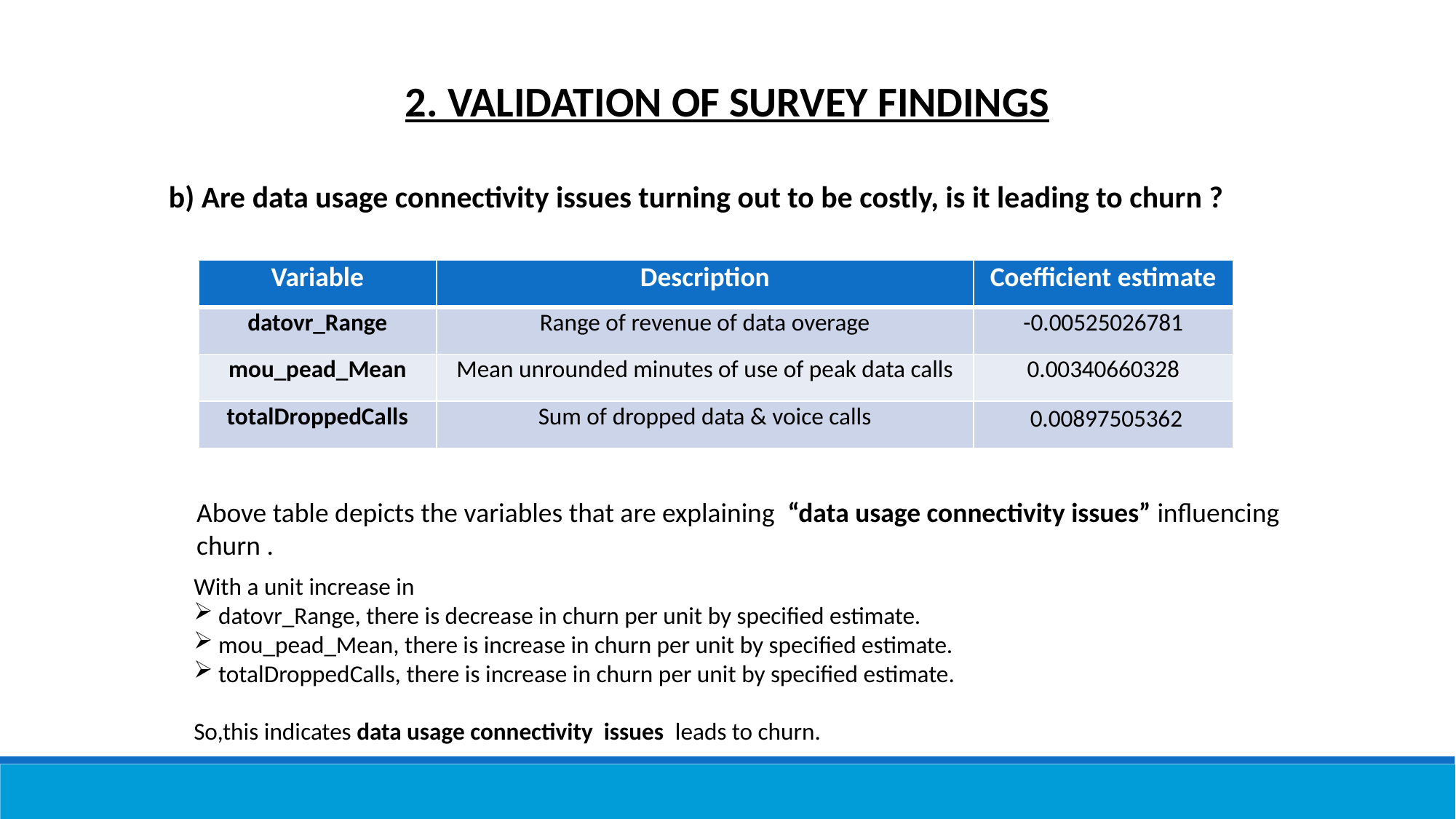

2. VALIDATION OF SURVEY FINDINGS
b) Are data usage connectivity issues turning out to be costly, is it leading to churn ?
| Variable | Description | Coefficient estimate |
| --- | --- | --- |
| datovr\_Range | Range of revenue of data overage | -0.00525026781 |
| mou\_pead\_Mean | Mean unrounded minutes of use of peak data calls | 0.00340660328 |
| totalDroppedCalls | Sum of dropped data & voice calls | 0.00897505362 |
Above table depicts the variables that are explaining  “data usage connectivity issues” influencing churn .
With a unit increase in
 datovr_Range, there is decrease in churn per unit by specified estimate.
 mou_pead_Mean, there is increase in churn per unit by specified estimate.
 totalDroppedCalls, there is increase in churn per unit by specified estimate.

So,this indicates data usage connectivity  issues  leads to churn.